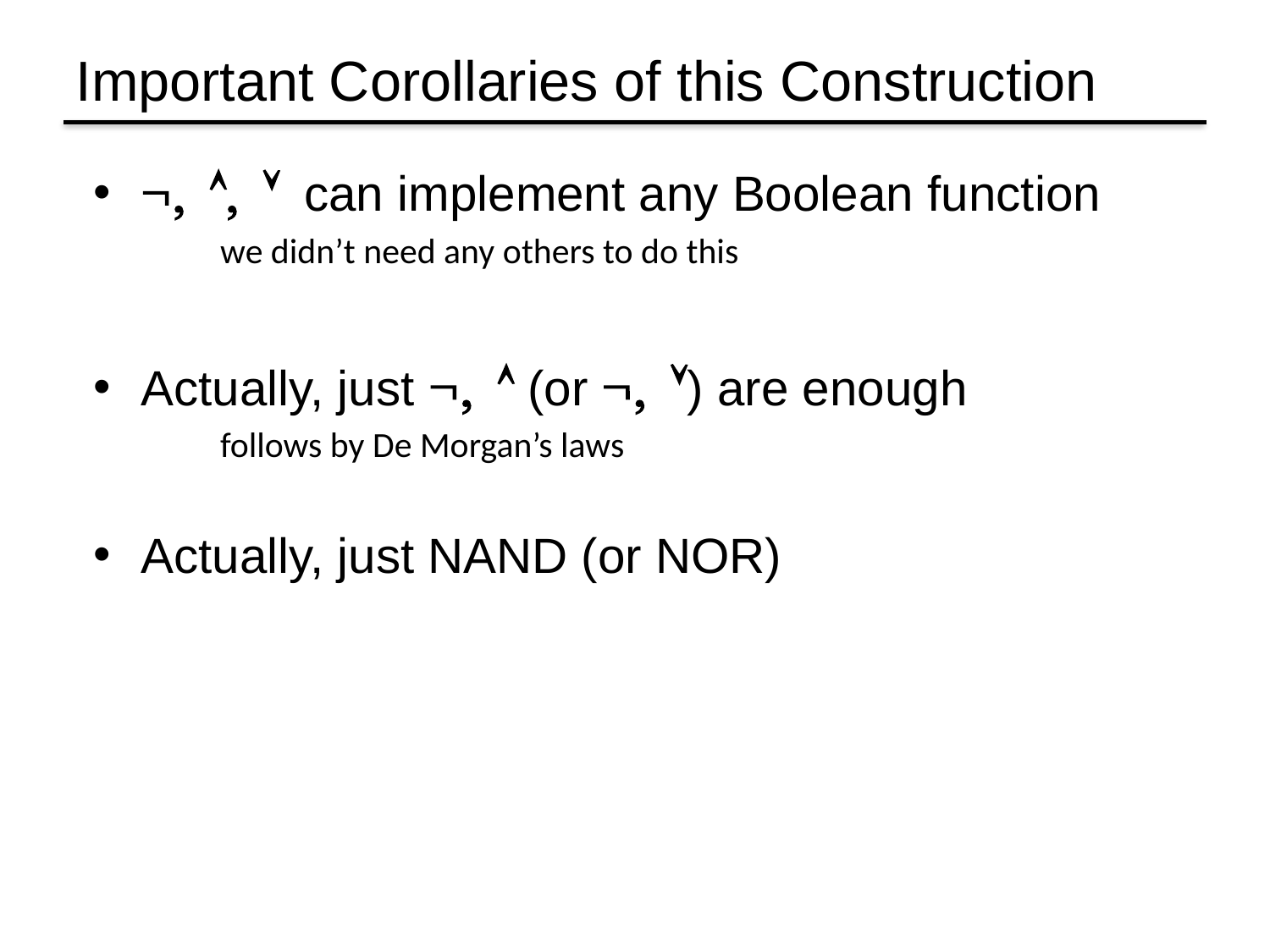

# Important Corollaries of this Construction
¬, ∧, ∨ can implement any Boolean function
we didn’t need any others to do this

Actually, just ¬, ∧ (or ¬, ∨) are enough
follows by De Morgan’s laws

Actually, just NAND (or NOR)
Prime(65353)